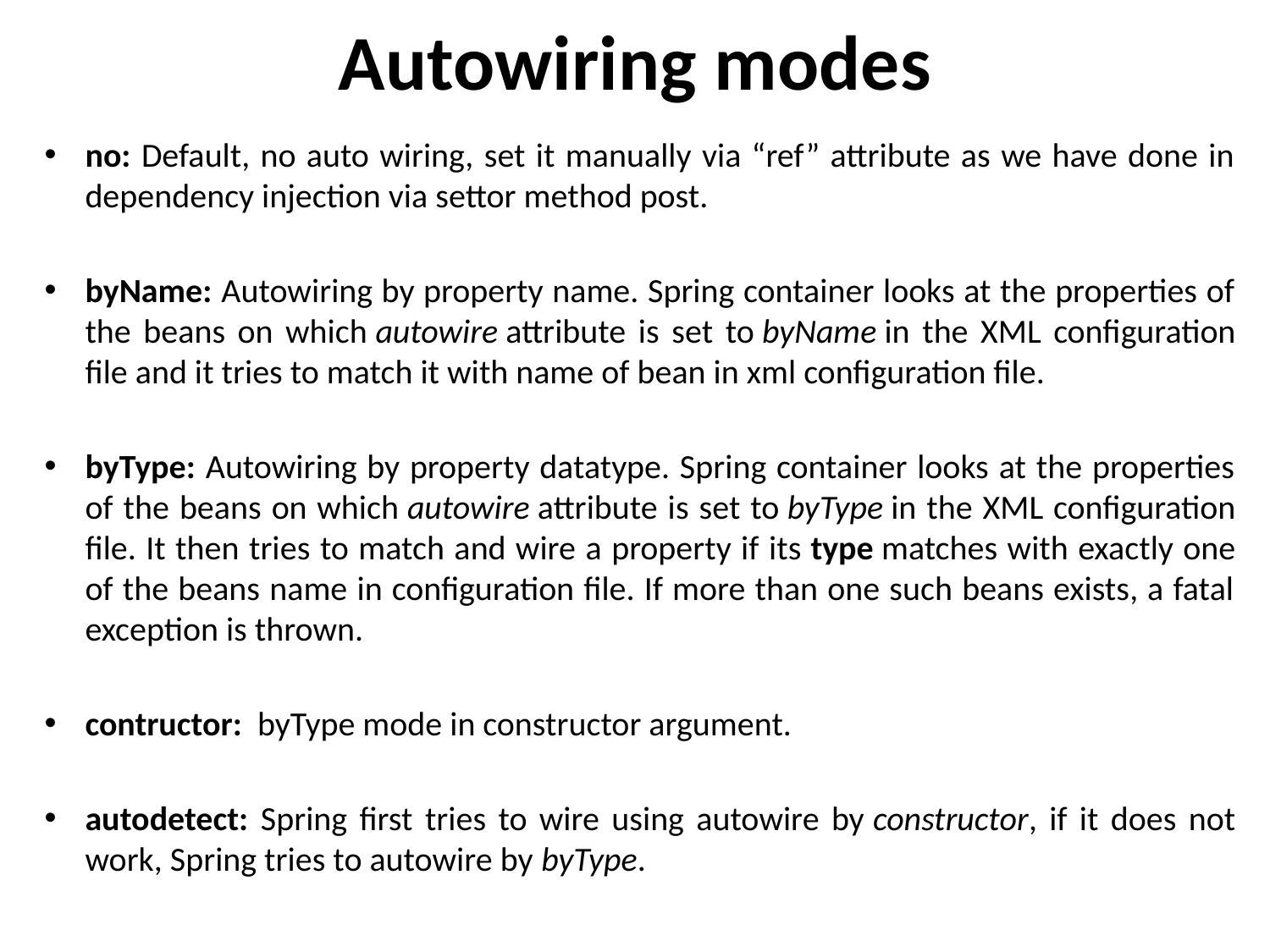

# Autowiring modes
no: Default, no auto wiring, set it manually via “ref” attribute as we have done in dependency injection via settor method post.

byName: Autowiring by property name. Spring container looks at the properties of the beans on which autowire attribute is set to byName in the XML configuration file and it tries to match it with name of bean in xml configuration file.

byType: Autowiring by property datatype. Spring container looks at the properties of the beans on which autowire attribute is set to byType in the XML configuration file. It then tries to match and wire a property if its type matches with exactly one of the beans name in configuration file. If more than one such beans exists, a fatal exception is thrown.

contructor:  byType mode in constructor argument.

autodetect: Spring first tries to wire using autowire by constructor, if it does not work, Spring tries to autowire by byType.